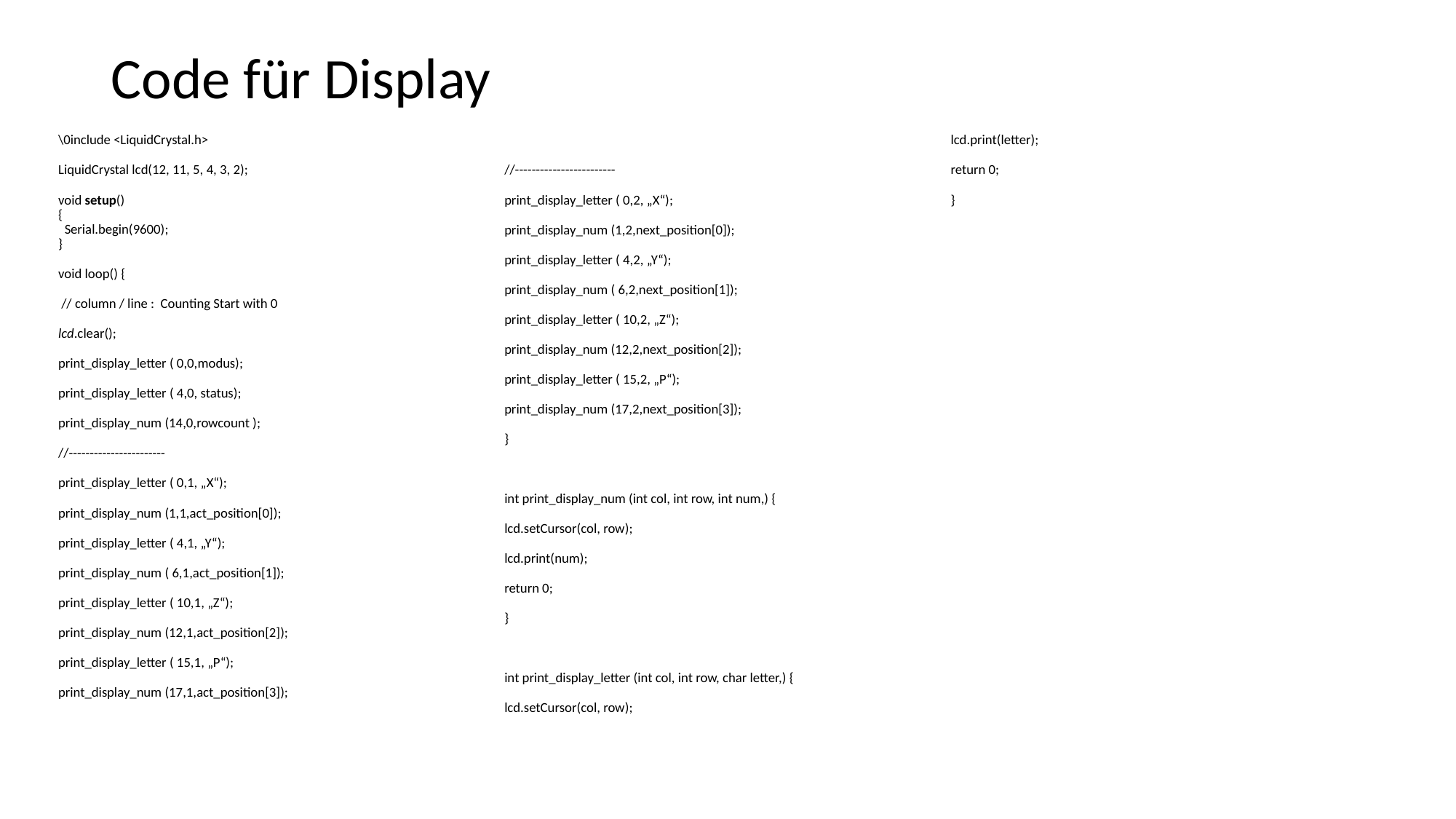

# Code für Display
\0include <LiquidCrystal.h>
LiquidCrystal lcd(12, 11, 5, 4, 3, 2);
void setup()
{
  Serial.begin(9600);
}
void loop() {
 // column / line :  Counting Start with 0
lcd.clear();
print_display_letter ( 0,0,modus);
print_display_letter ( 4,0, status);
print_display_num (14,0,rowcount );
//-----------------------
print_display_letter ( 0,1, „X“);
print_display_num (1,1,act_position[0]);
print_display_letter ( 4,1, „Y“);
print_display_num ( 6,1,act_position[1]);
print_display_letter ( 10,1, „Z“);
print_display_num (12,1,act_position[2]);
print_display_letter ( 15,1, „P“);
print_display_num (17,1,act_position[3]);

//------------------------
print_display_letter ( 0,2, „X“);
print_display_num (1,2,next_position[0]);
print_display_letter ( 4,2, „Y“);
print_display_num ( 6,2,next_position[1]);
print_display_letter ( 10,2, „Z“);
print_display_num (12,2,next_position[2]);
print_display_letter ( 15,2, „P“);
print_display_num (17,2,next_position[3]);
}

int print_display_num (int col, int row, int num,) {
lcd.setCursor(col, row);
lcd.print(num);
return 0;
}

int print_display_letter (int col, int row, char letter,) {
lcd.setCursor(col, row);
lcd.print(letter);
return 0;
}